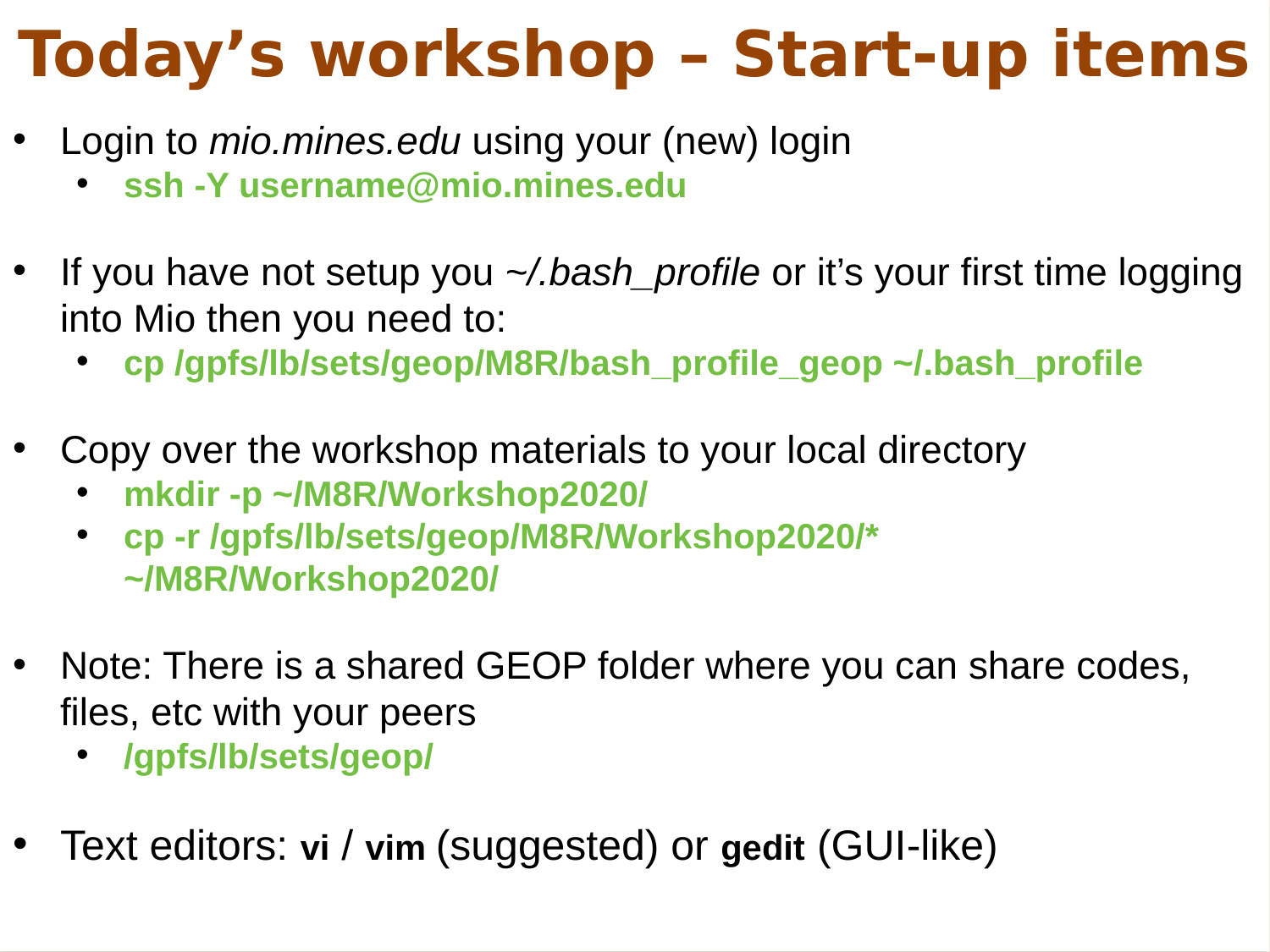

Today’s workshop – Start-up items
Login to mio.mines.edu using your (new) login
ssh -Y username@mio.mines.edu

If you have not setup you ~/.bash_profile or it’s your first time logging into Mio then you need to:
cp /gpfs/lb/sets/geop/M8R/bash_profile_geop ~/.bash_profile

Copy over the workshop materials to your local directory
mkdir -p ~/M8R/Workshop2020/
cp -r /gpfs/lb/sets/geop/M8R/Workshop2020/* ~/M8R/Workshop2020/

Note: There is a shared GEOP folder where you can share codes, files, etc with your peers
/gpfs/lb/sets/geop/

Text editors: vi / vim (suggested) or gedit (GUI-like)